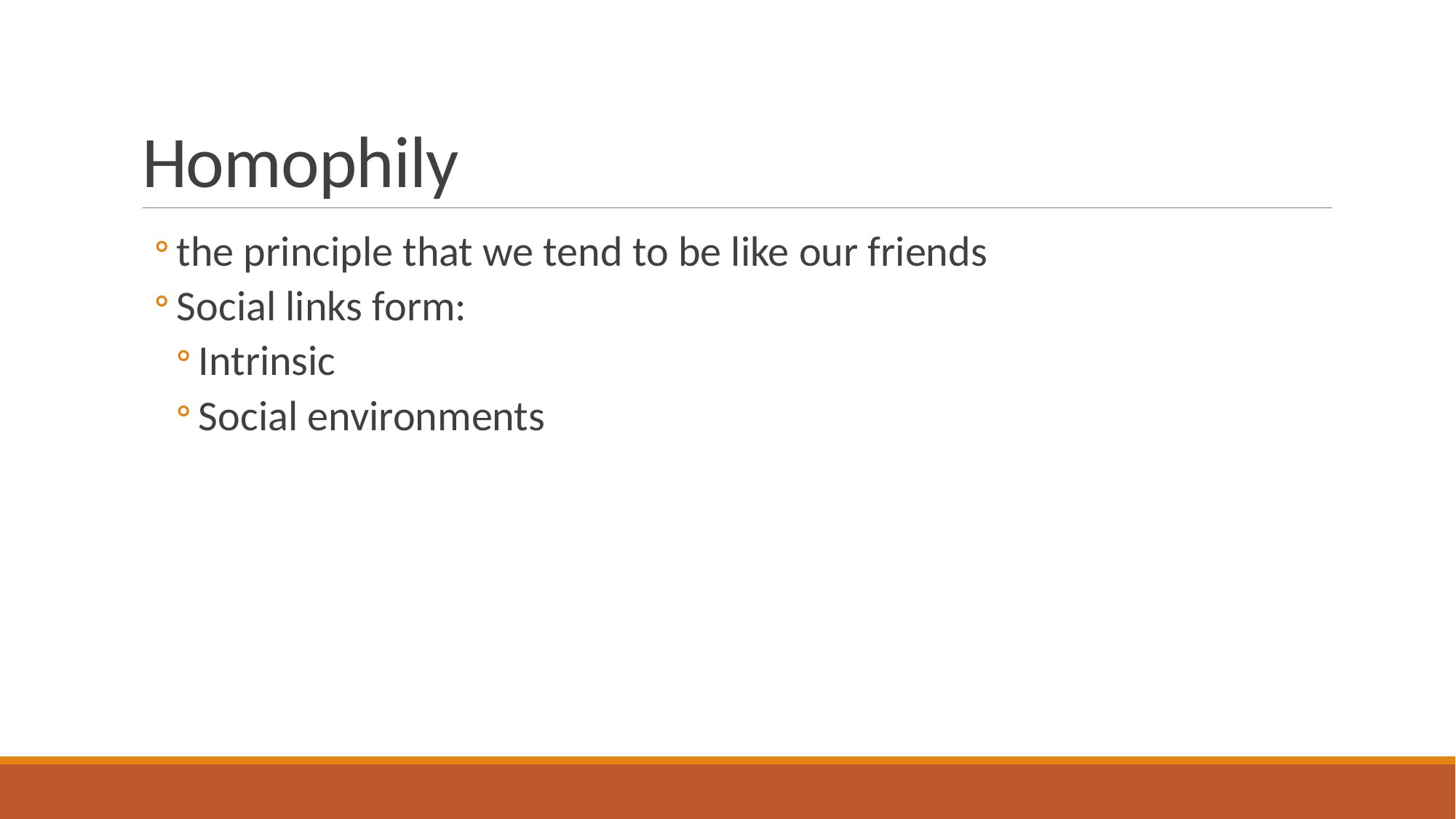

# Homophily
the principle that we tend to be like our friends
Social links form:
Intrinsic
Social environments